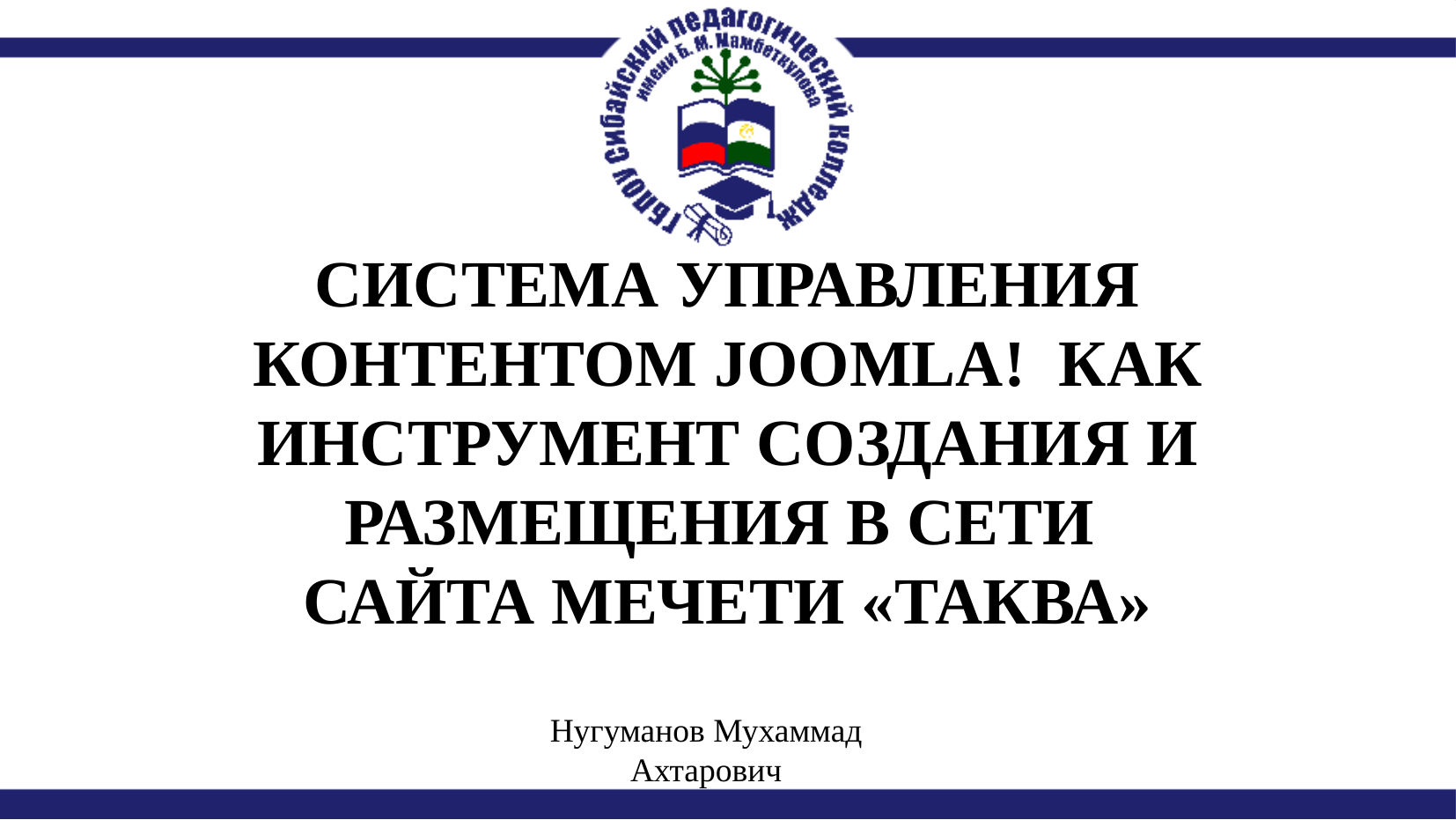

СИСТЕМА УПРАВЛЕНИЯ КОНТЕНТОМ JOOMLA!  КАК ИНСТРУМЕНТ СОЗДАНИЯ И РАЗМЕЩЕНИЯ В СЕТИ  САЙТА МЕЧЕТИ «ТАКВА»
Нугуманов Мухаммад Ахтарович